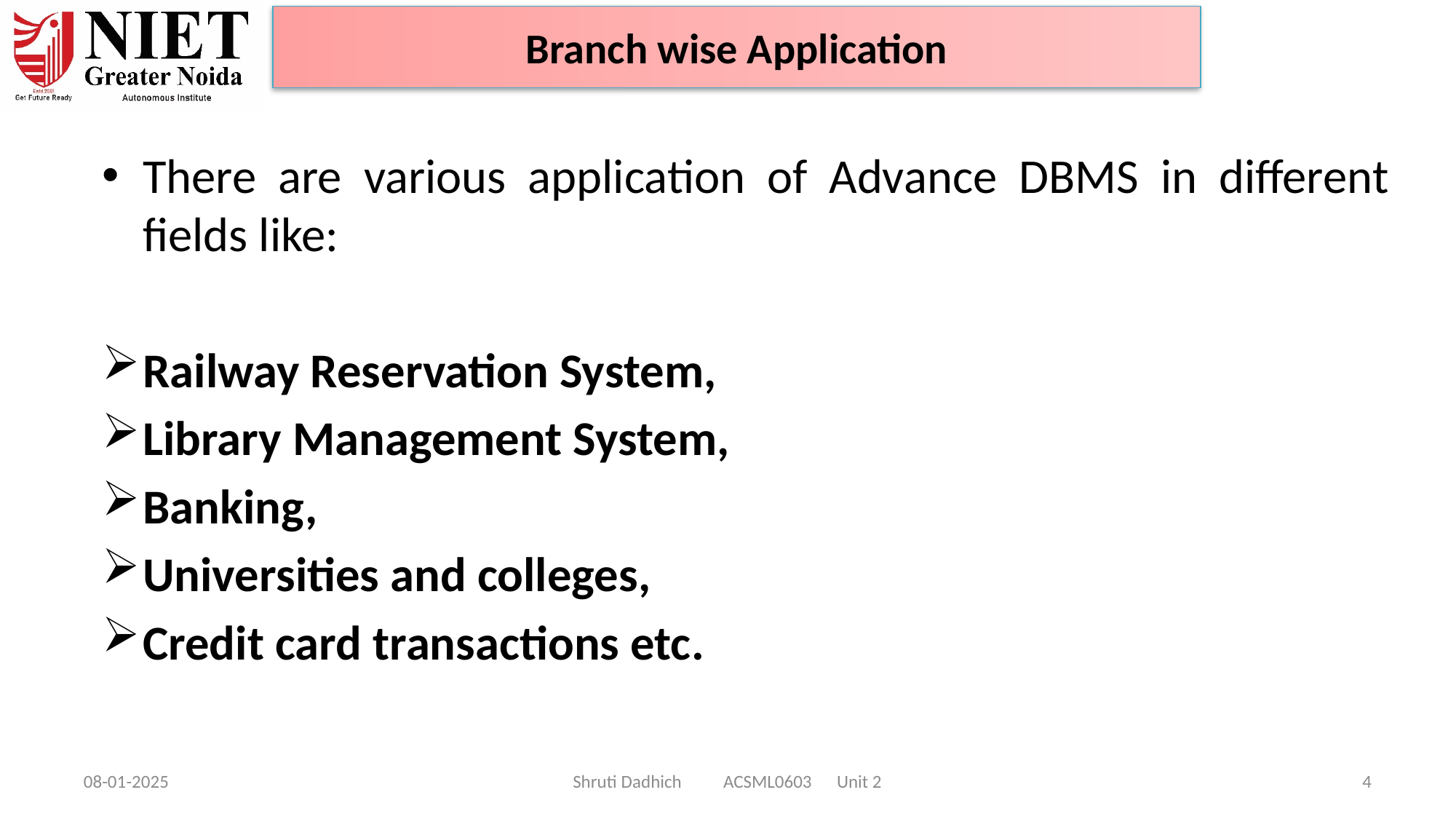

Branch wise Application
There are various application of Advance DBMS in different fields like:

Railway Reservation System,
Library Management System,
Banking,
Universities and colleges,
Credit card transactions etc.

08-01-2025
Shruti Dadhich          ACSML0603      Unit 2
4